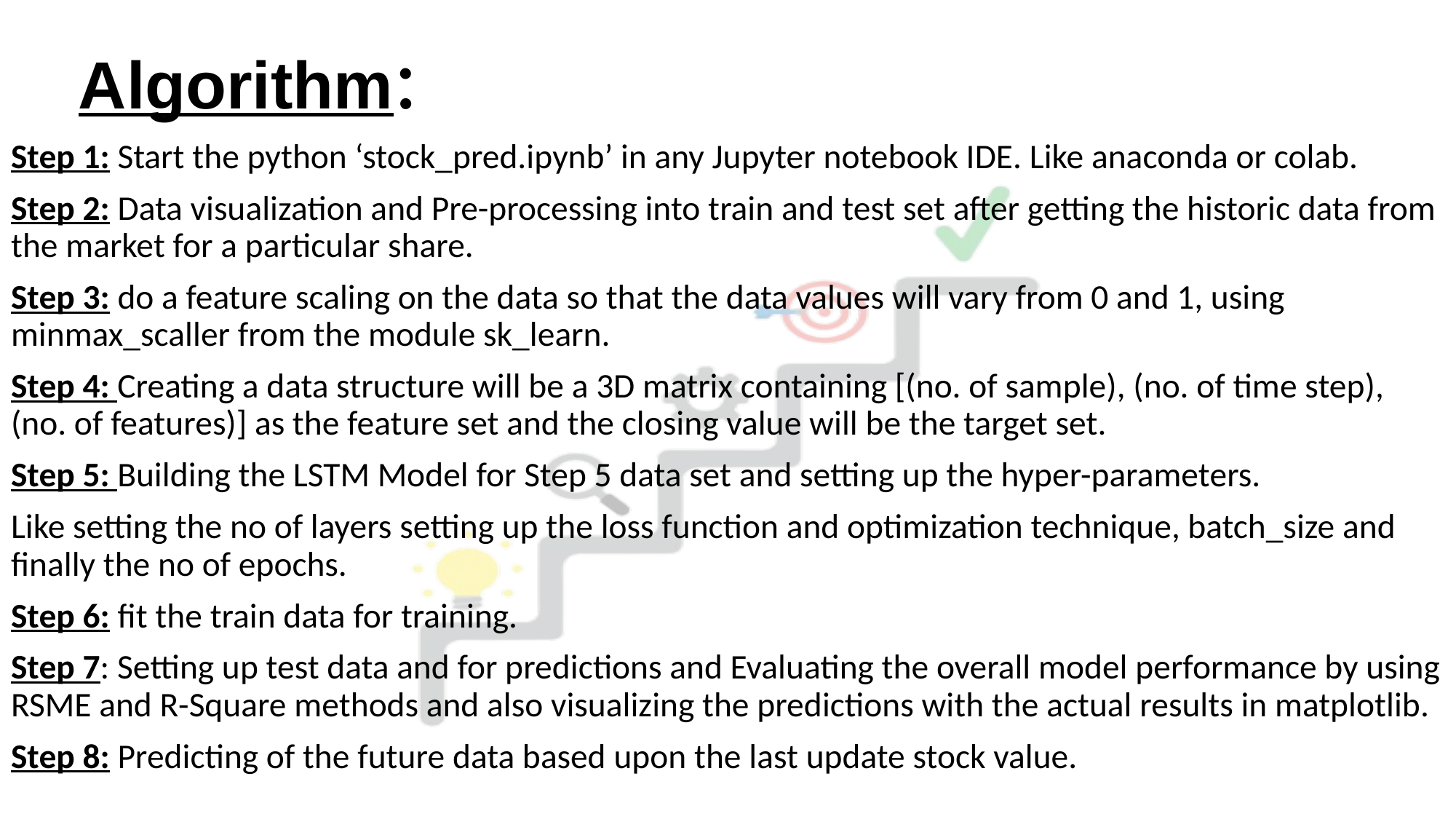

# Algorithm:

Step 1: Start the python ‘stock_pred.ipynb’ in any Jupyter notebook IDE. Like anaconda or colab.
Step 2: Data visualization and Pre-processing into train and test set after getting the historic data from the market for a particular share.
Step 3: do a feature scaling on the data so that the data values will vary from 0 and 1, using minmax_scaller from the module sk_learn.
Step 4: Creating a data structure will be a 3D matrix containing [(no. of sample), (no. of time step), (no. of features)] as the feature set and the closing value will be the target set.
Step 5: Building the LSTM Model for Step 5 data set and setting up the hyper-parameters.
Like setting the no of layers setting up the loss function and optimization technique, batch_size and finally the no of epochs.
Step 6: fit the train data for training.
Step 7: Setting up test data and for predictions and Evaluating the overall model performance by using RSME and R-Square methods and also visualizing the predictions with the actual results in matplotlib.
Step 8: Predicting of the future data based upon the last update stock value.